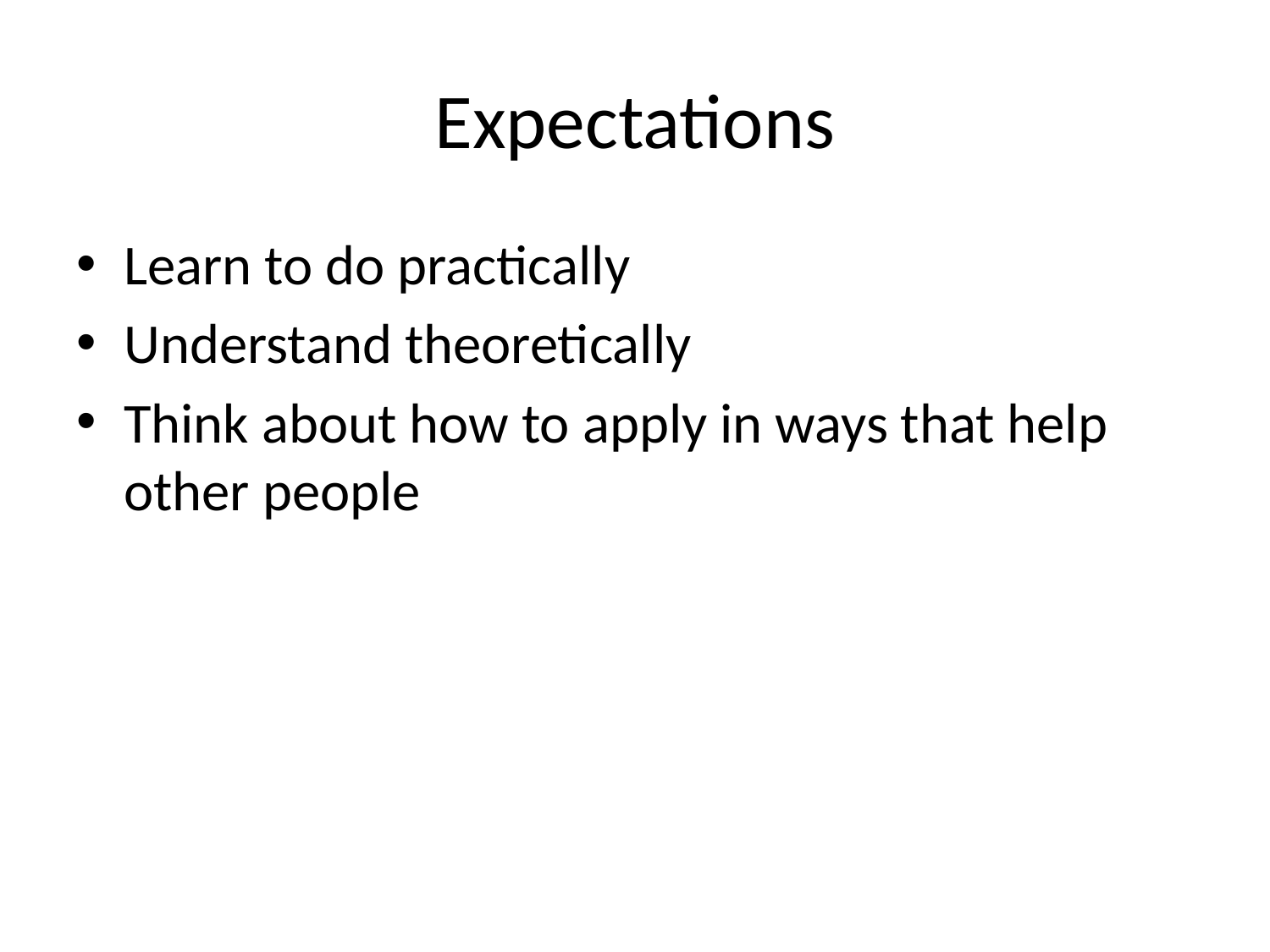

# Expectations
Learn to do practically
Understand theoretically
Think about how to apply in ways that help other people